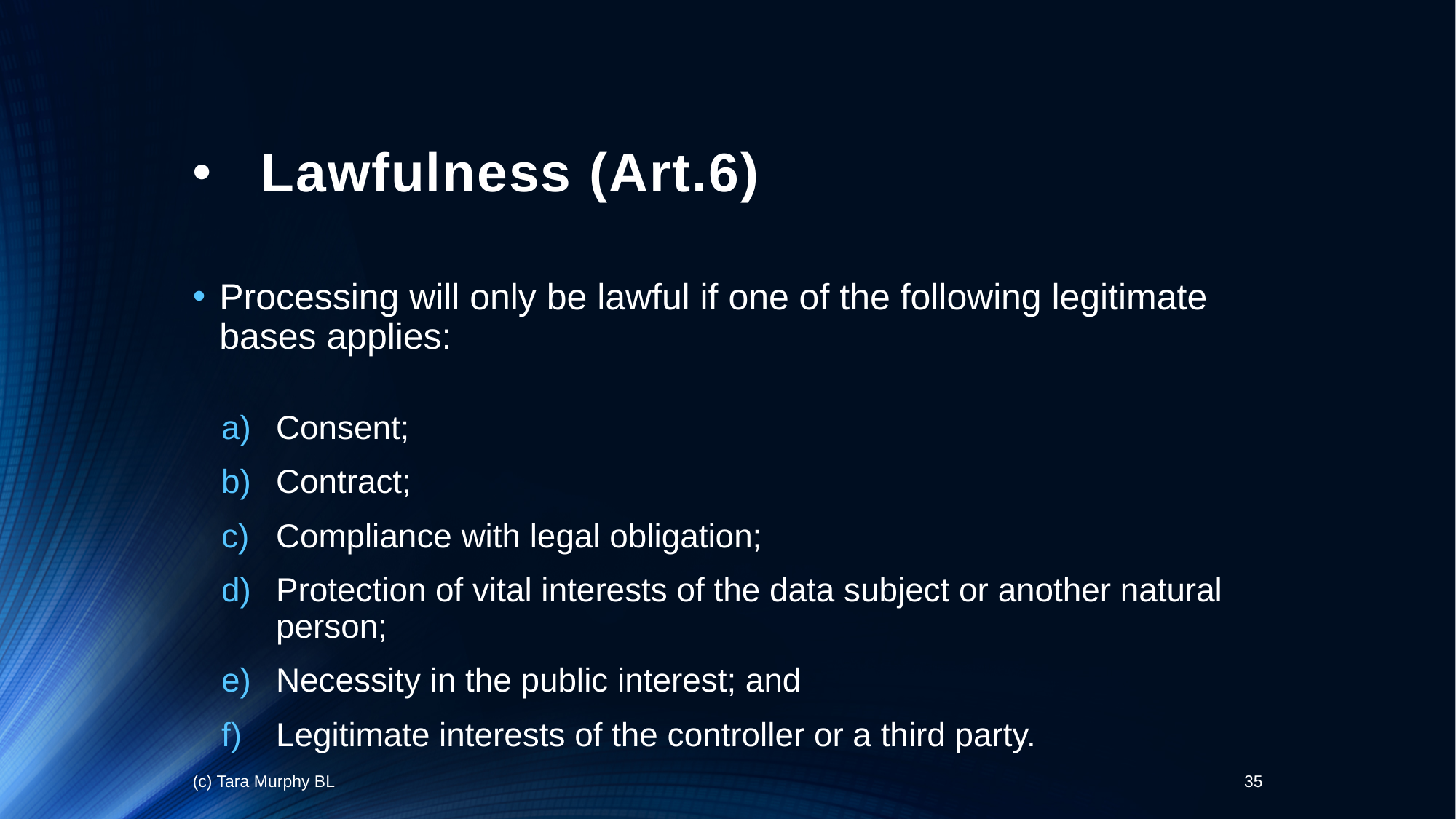

# Lawfulness (Art.6)

Processing will only be lawful if one of the following legitimate bases applies:

Consent;
Contract;
Compliance with legal obligation;
Protection of vital interests of the data subject or another natural person;
Necessity in the public interest; and
Legitimate interests of the controller or a third party.
(c) Tara Murphy BL
35